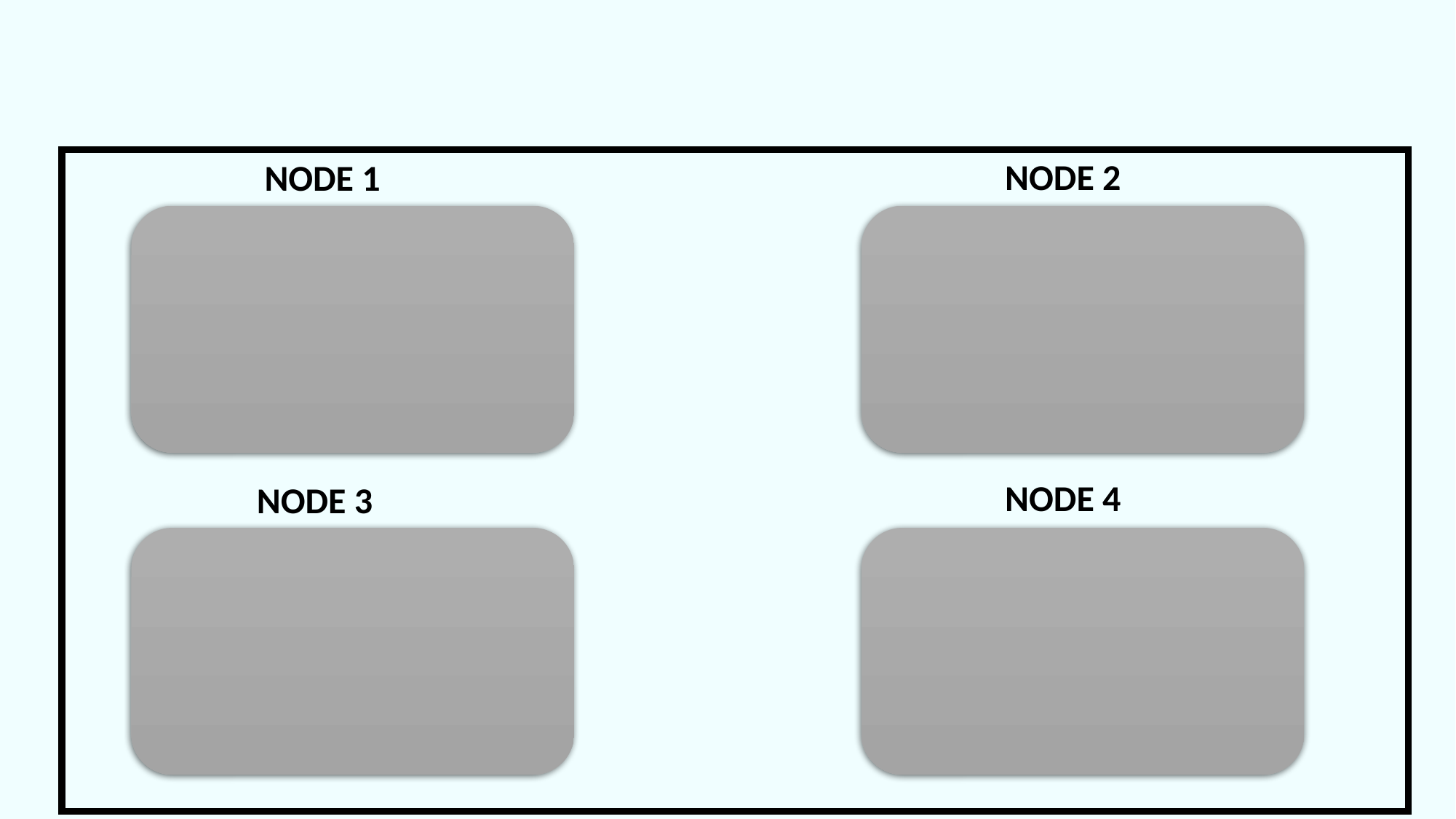

NODE 2

NODE 1

NODE 4
NODE 3